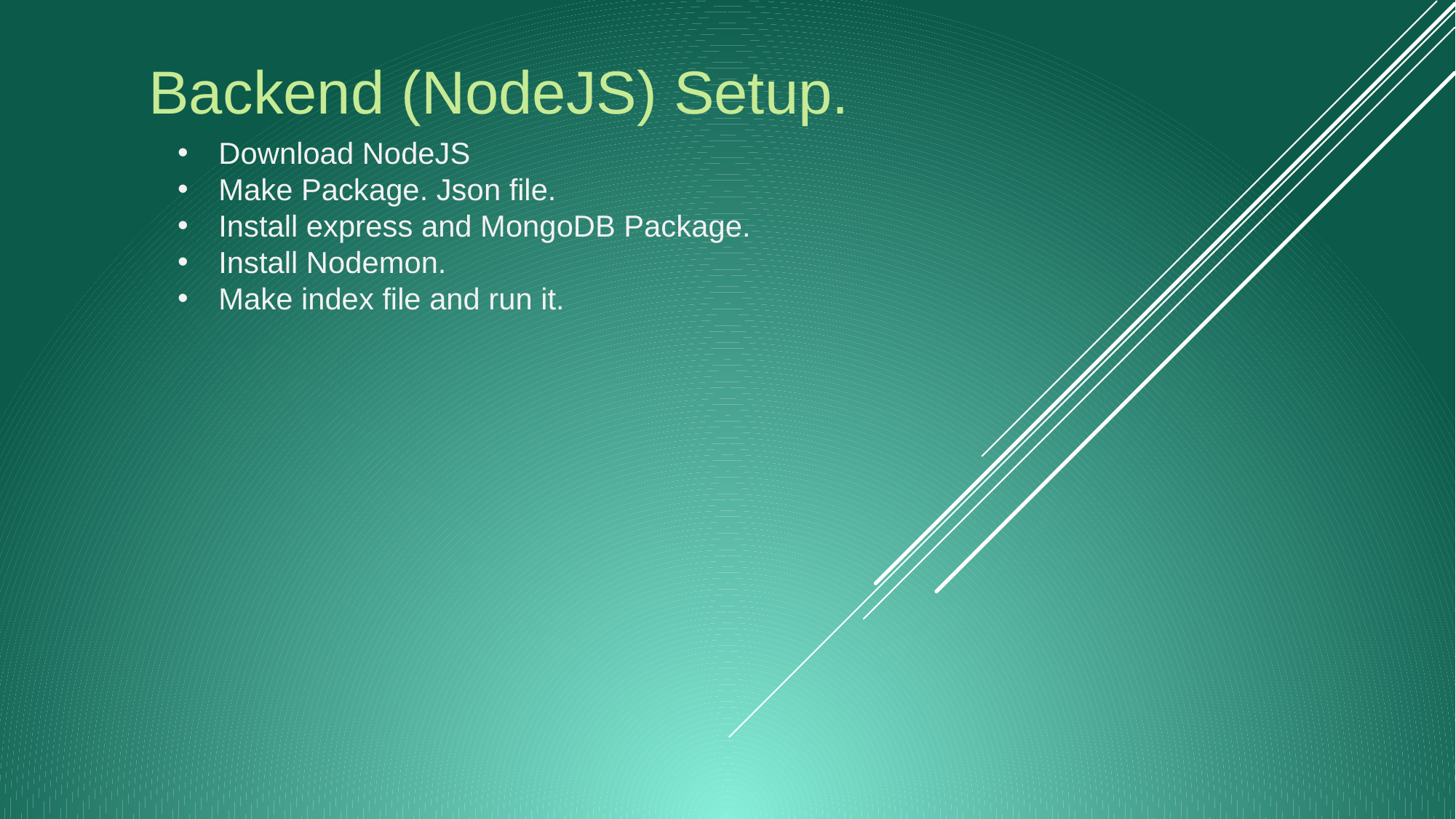

# Backend (NodeJS) Setup.
Download NodeJS
Make Package. Json file.
Install express and MongoDB Package.
Install Nodemon.
Make index file and run it.